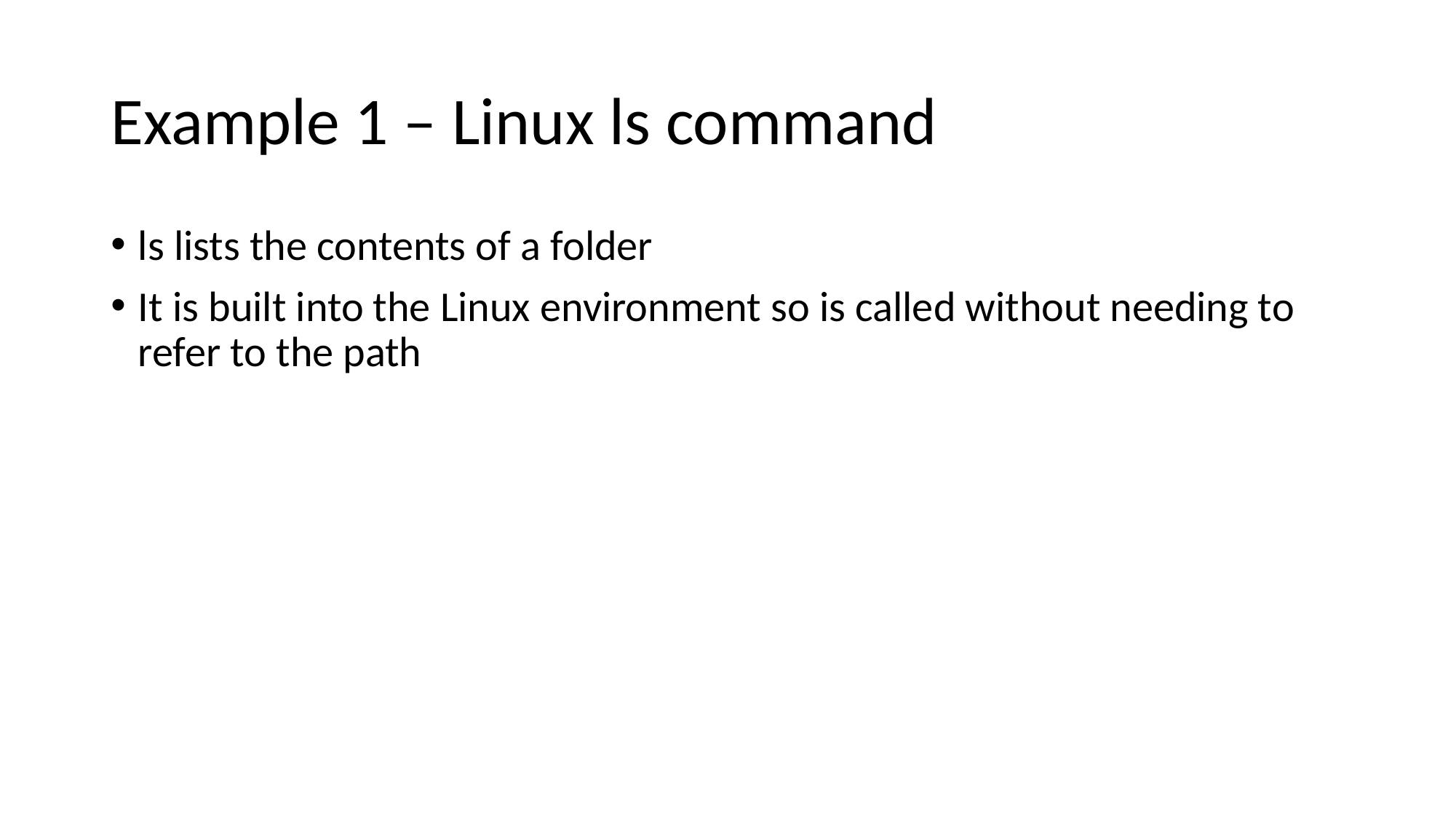

# Example 1 – Linux ls command
ls lists the contents of a folder
It is built into the Linux environment so is called without needing to refer to the path